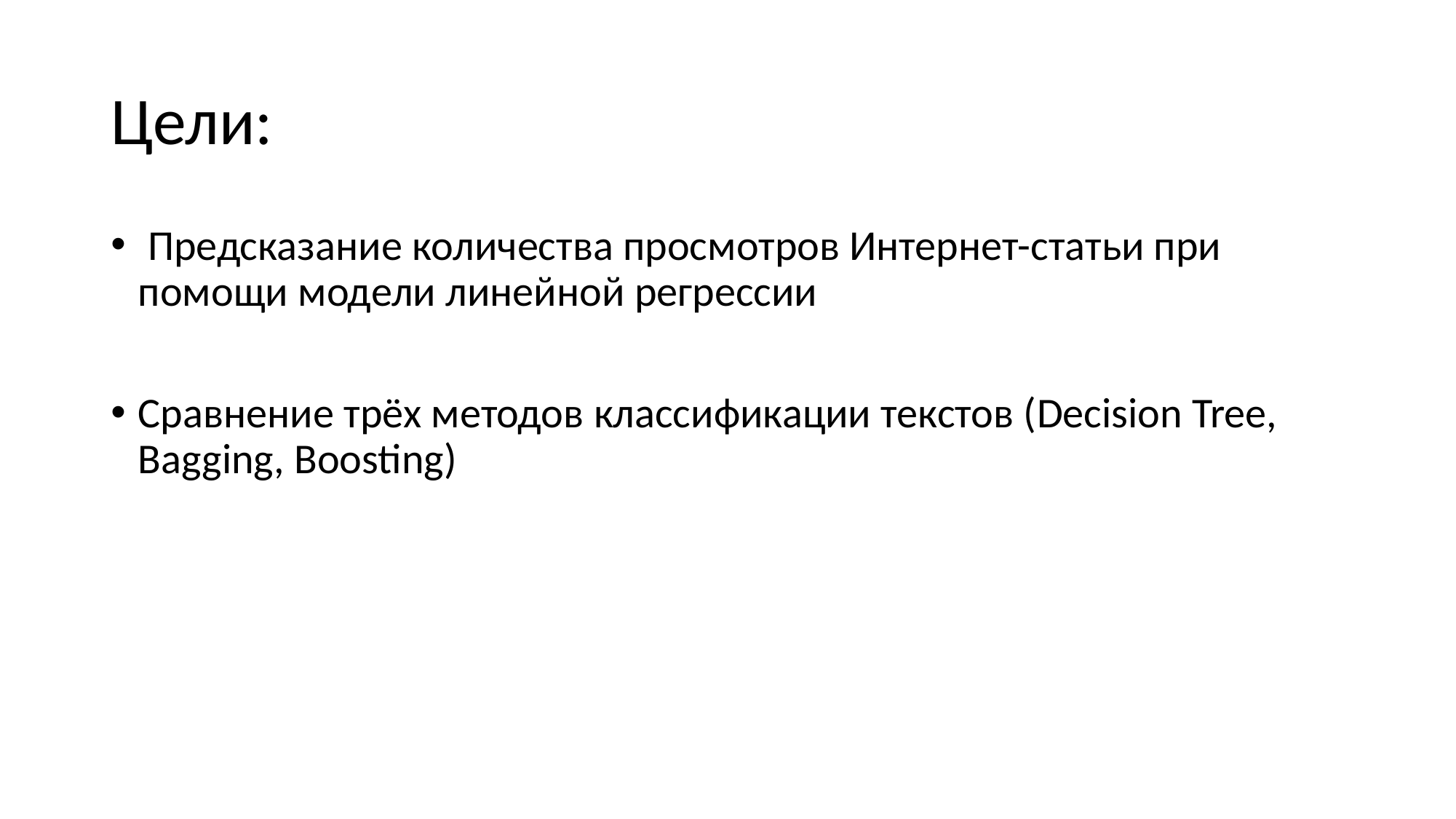

# Цели:
 Предсказание количества просмотров Интернет-статьи при помощи модели линейной регрессии

Сравнение трёх методов классификации текстов (Decision Tree, Bagging, Boosting)